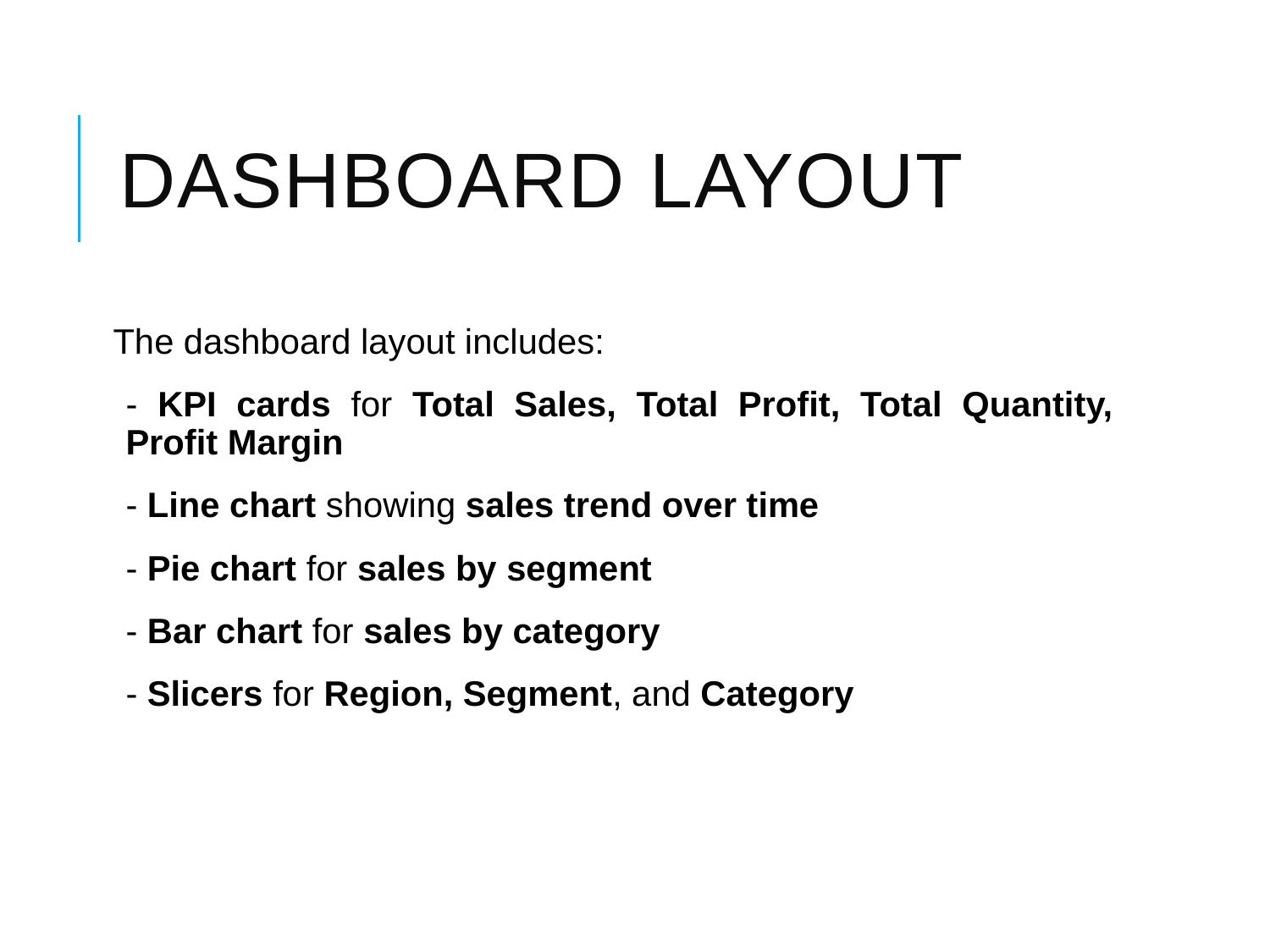

# Dashboard Layout
The dashboard layout includes:
- KPI cards for Total Sales, Total Profit, Total Quantity, Profit Margin
- Line chart showing sales trend over time
- Pie chart for sales by segment
- Bar chart for sales by category
- Slicers for Region, Segment, and Category